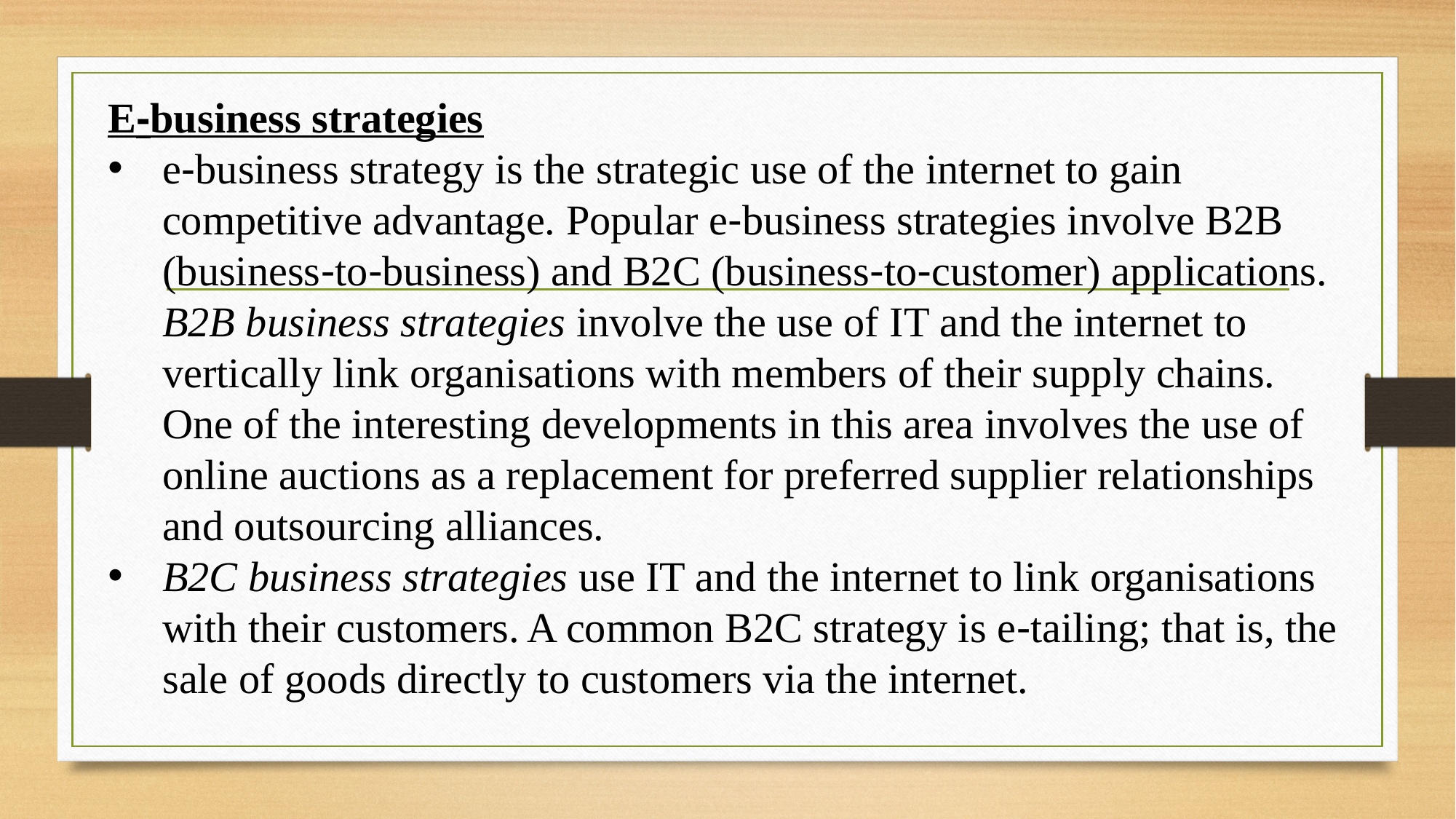

E‐business strategies
e‐business strategy is the strategic use of the internet to gain competitive advantage. Popular e‐business strategies involve B2B (business‐to‐business) and B2C (business‐to‐customer) applications. B2B business strategies involve the use of IT and the internet to vertically link organisations with members of their supply chains. One of the interesting developments in this area involves the use of online auctions as a replacement for preferred supplier relationships and outsourcing alliances.
B2C business strategies use IT and the internet to link organisations with their customers. A common B2C strategy is e‐tailing; that is, the sale of goods directly to customers via the internet.